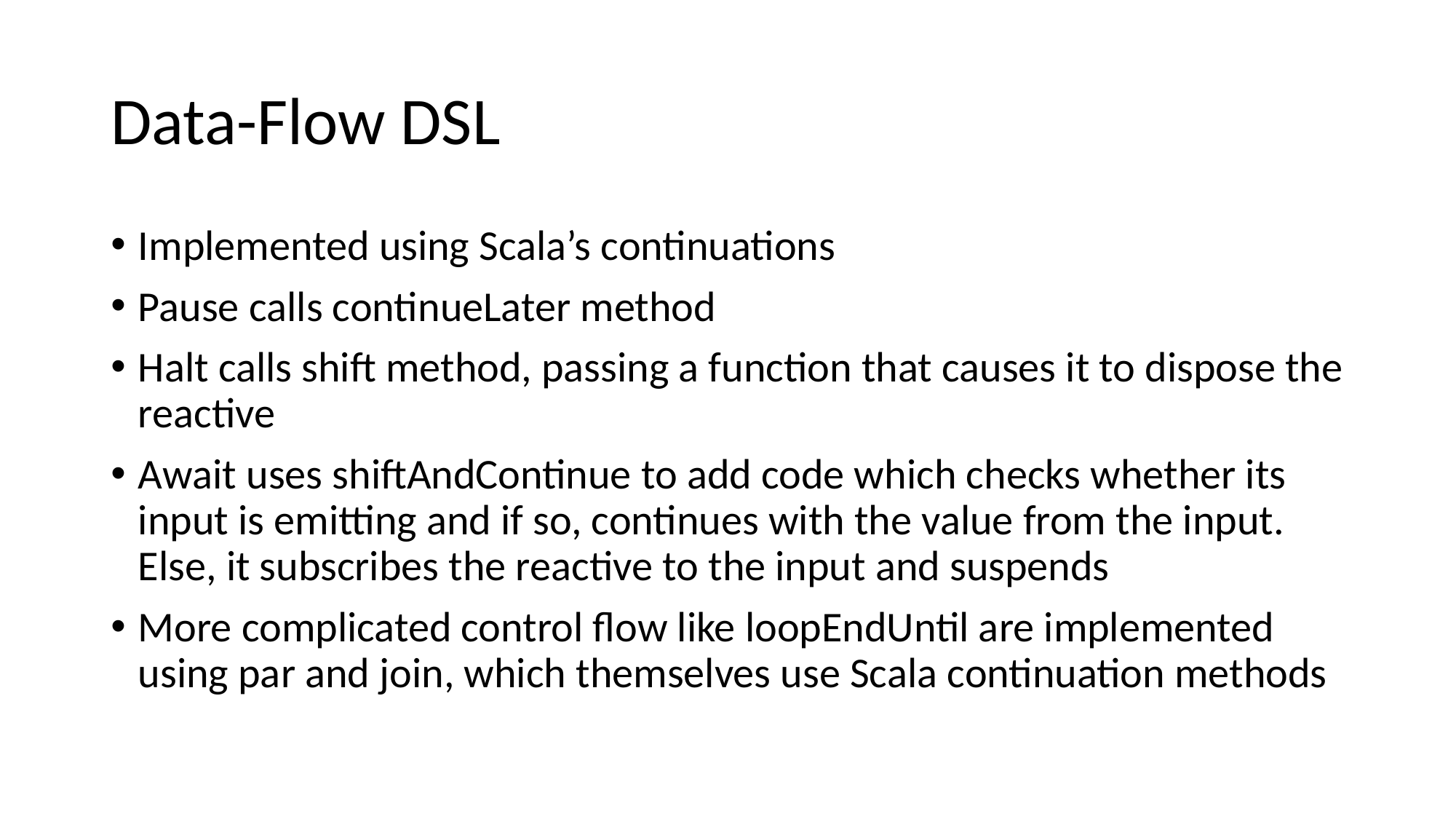

# Data-Flow DSL
Implemented using Scala’s continuations
Pause calls continueLater method
Halt calls shift method, passing a function that causes it to dispose the reactive
Await uses shiftAndContinue to add code which checks whether its input is emitting and if so, continues with the value from the input. Else, it subscribes the reactive to the input and suspends
More complicated control flow like loopEndUntil are implemented using par and join, which themselves use Scala continuation methods